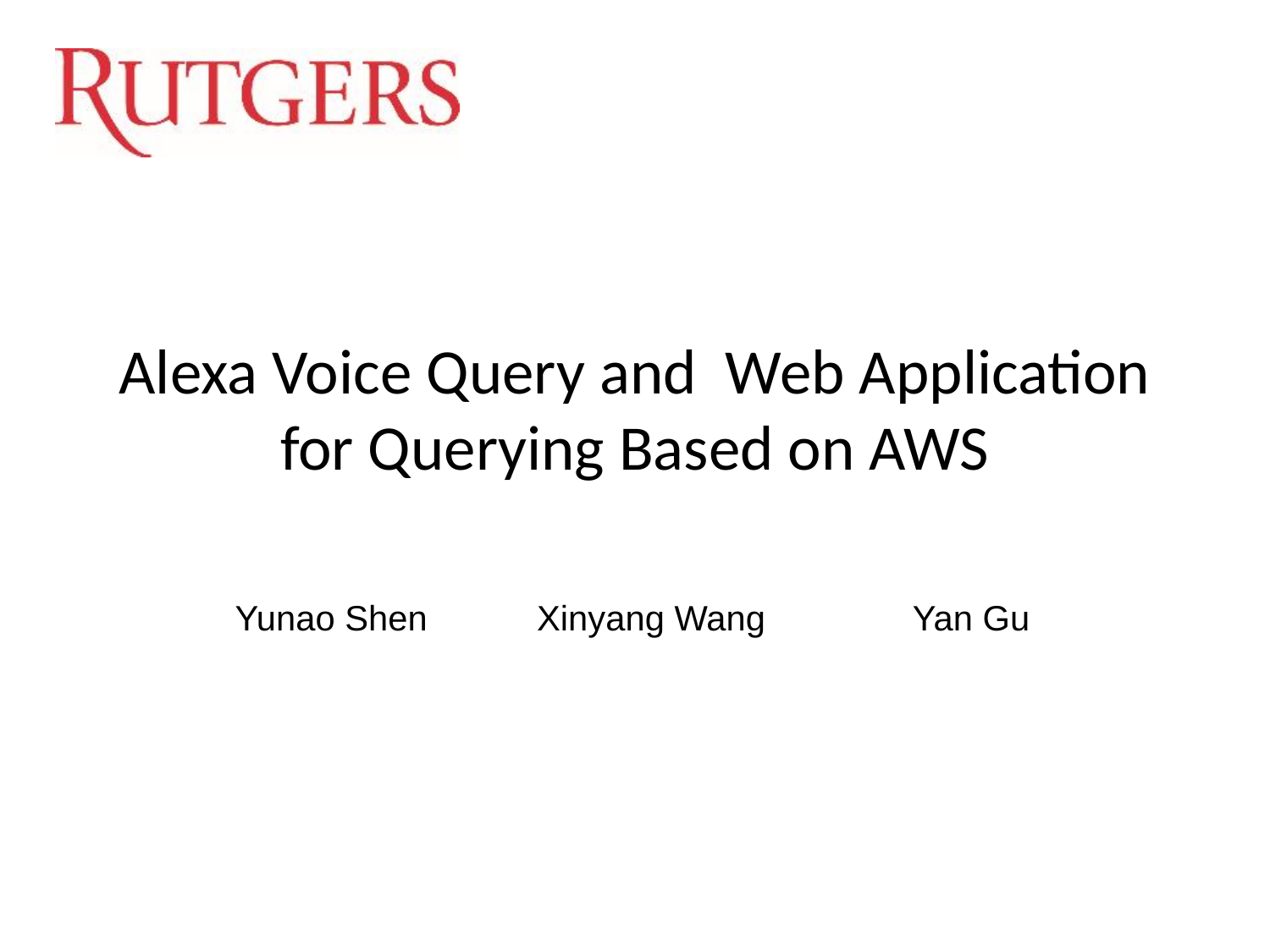

# Alexa Voice Query and  Web Application for Querying Based on AWS
Yunao Shen
Xinyang Wang
Yan Gu